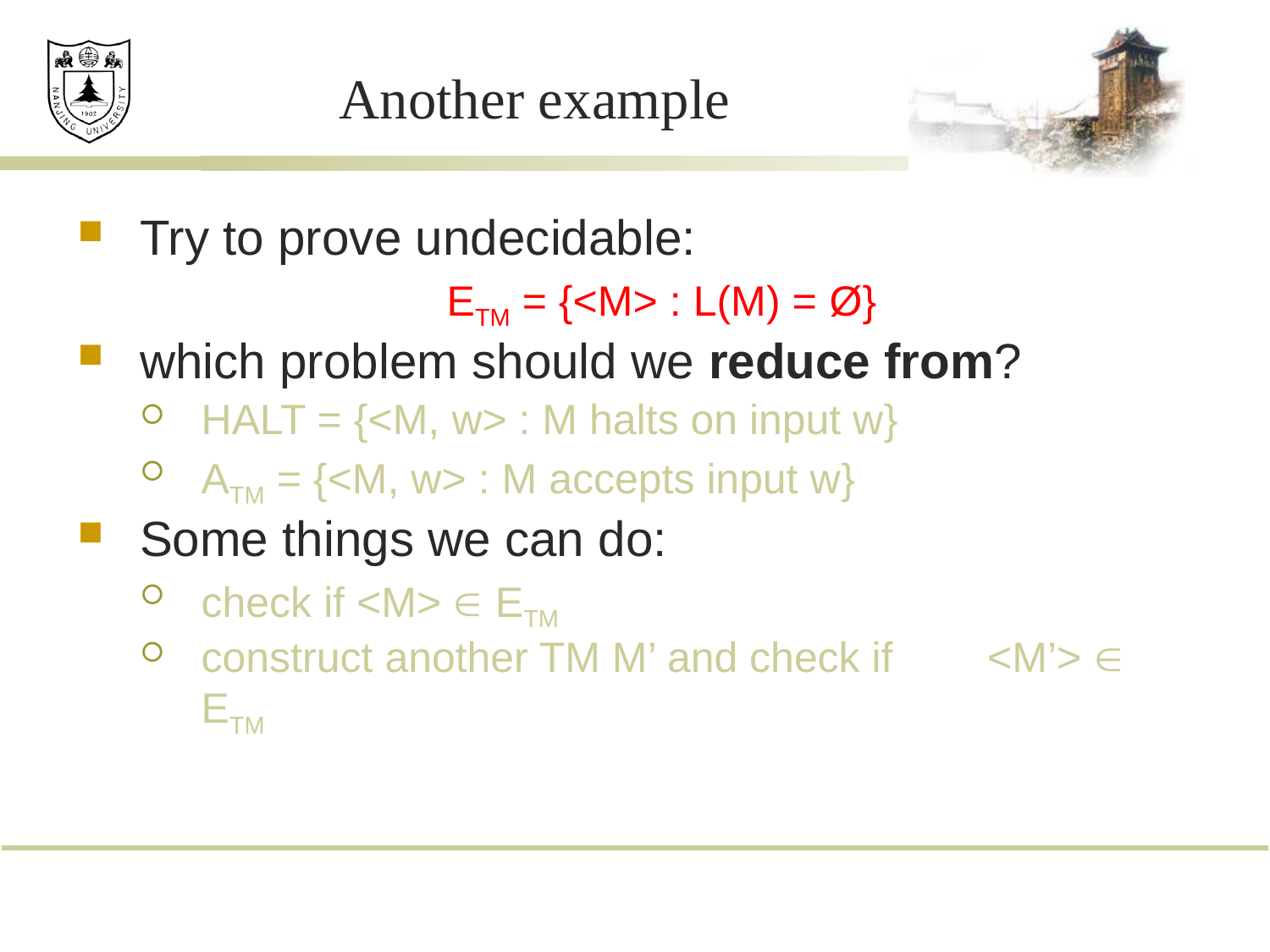

# Another example
Try to prove undecidable:
ETM = {<M> : L(M) = Ø}
which problem should we reduce from?
HALT = {<M, w> : M halts on input w}
ATM = {<M, w> : M accepts input w}
Some things we can do:
check if <M> ∈ ETM
construct another TM M’ and check if        <M’> ∈ ETM